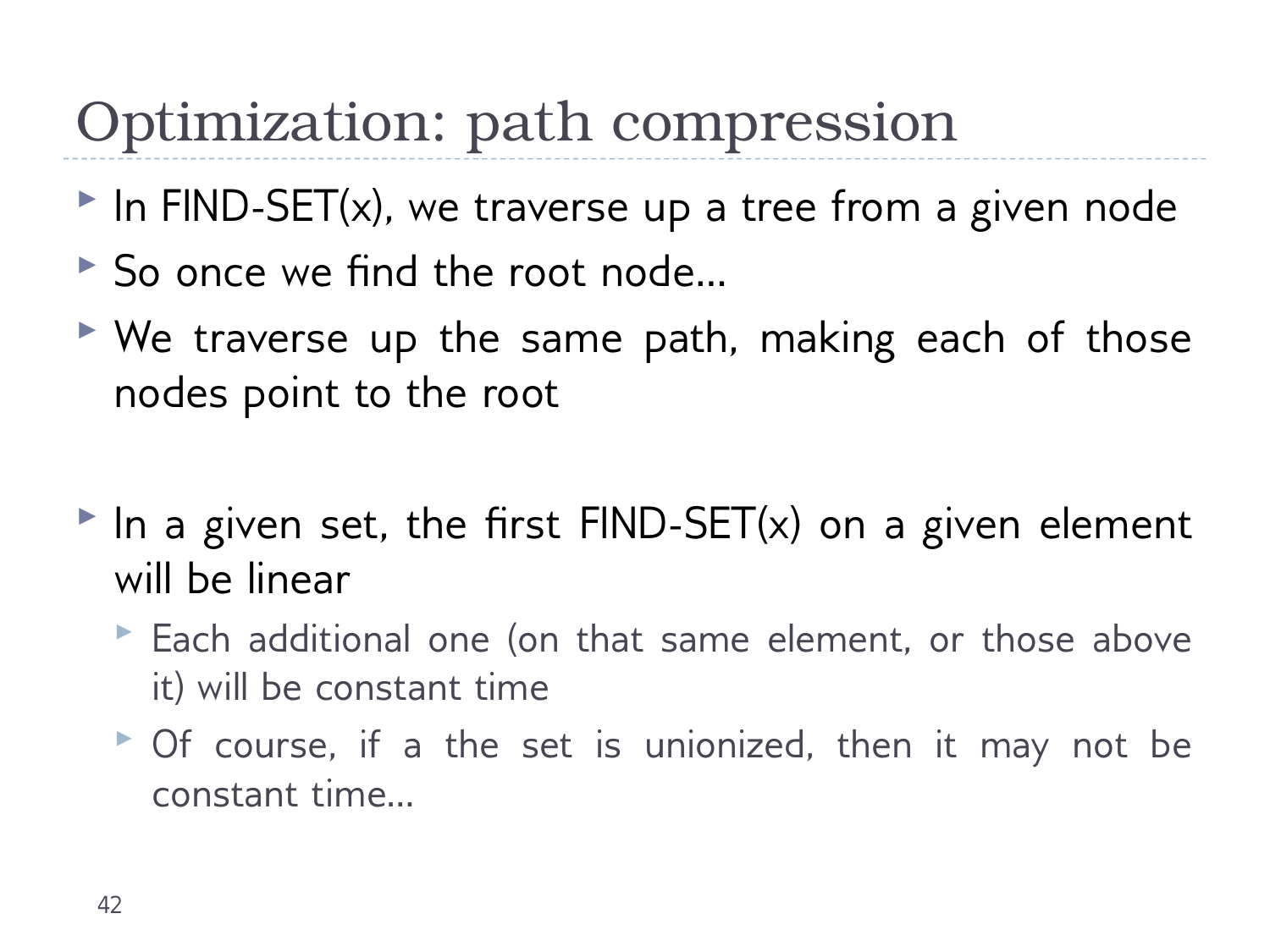

# Optimization: path compression
In Find-Set(x), we traverse up a tree from a given node
So once we find the root node…
We traverse up the same path, making each of those nodes point to the root

In a given set, the first Find-Set(x) on a given element will be linear
Each additional one (on that same element, or those above it) will be constant time
Of course, if a the set is unionized, then it may not be constant time…
42